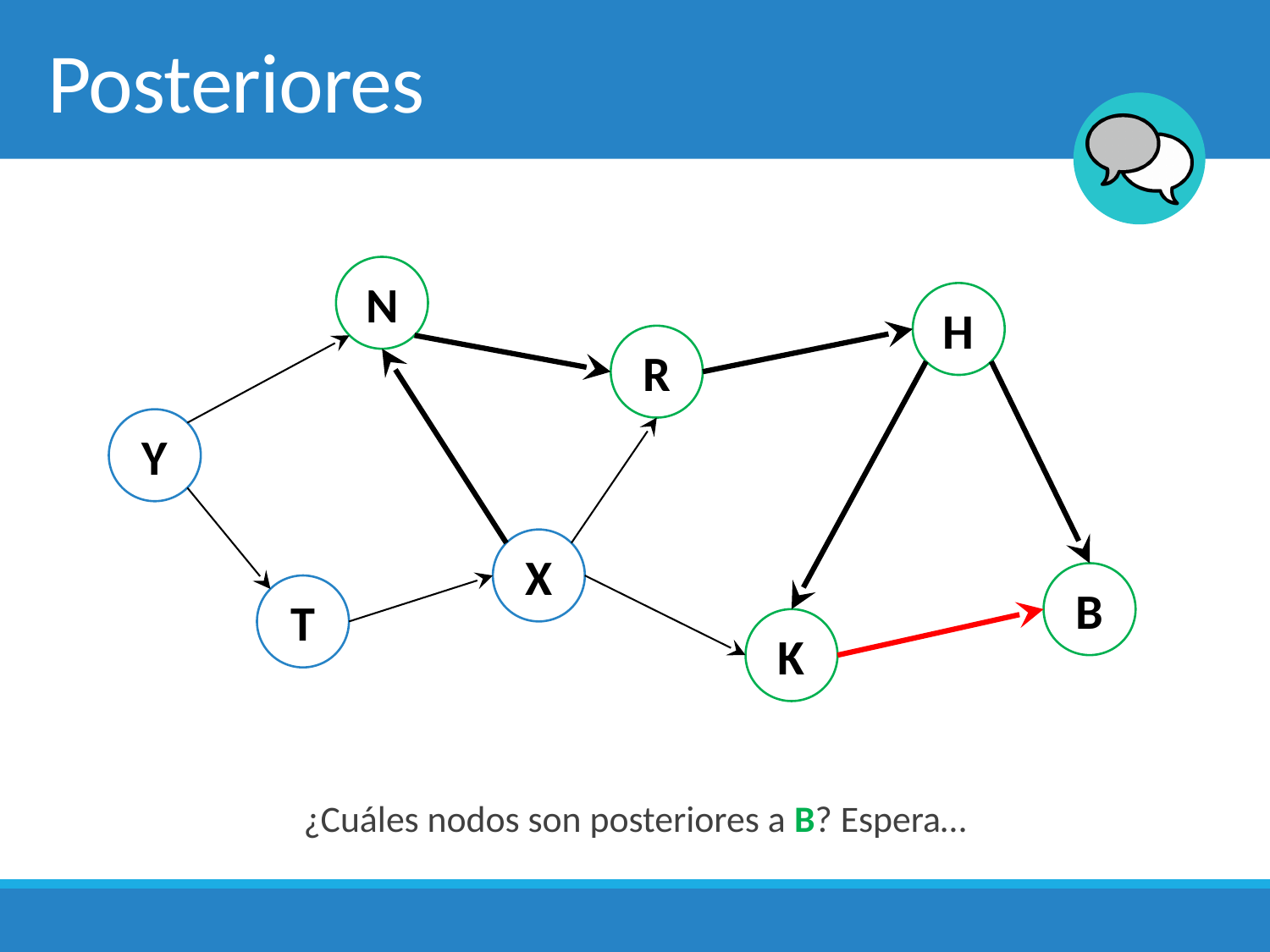

# Posteriores
N
H
R
Y
X
B
T
K
¿Cuáles nodos son posteriores a B? Espera…